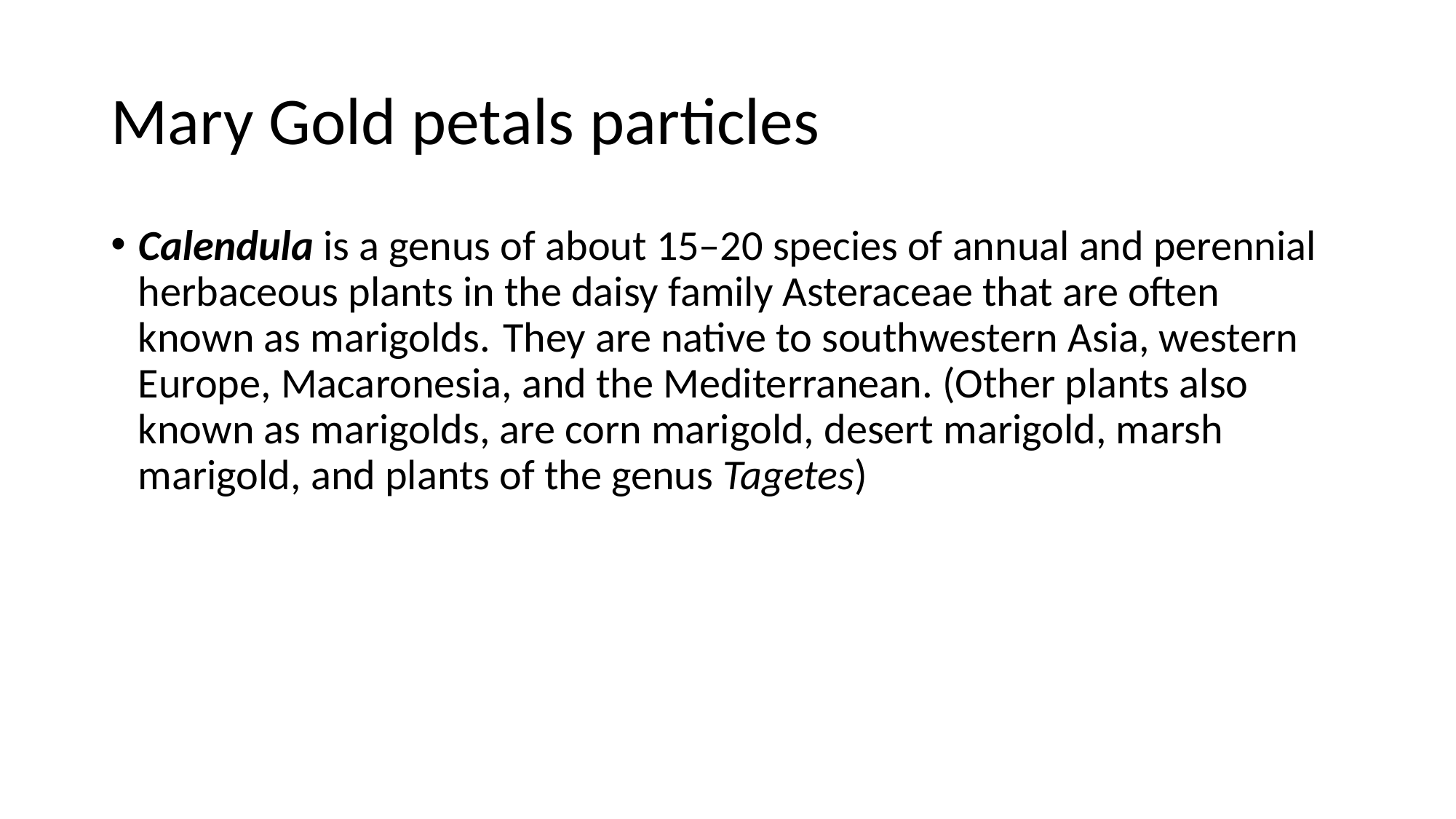

# Mary Gold petals particles
Calendula is a genus of about 15–20 species of annual and perennial herbaceous plants in the daisy family Asteraceae that are often known as marigolds.  They are native to southwestern Asia, western Europe, Macaronesia, and the Mediterranean. (Other plants also known as marigolds, are corn marigold, desert marigold, marsh marigold, and plants of the genus Tagetes)